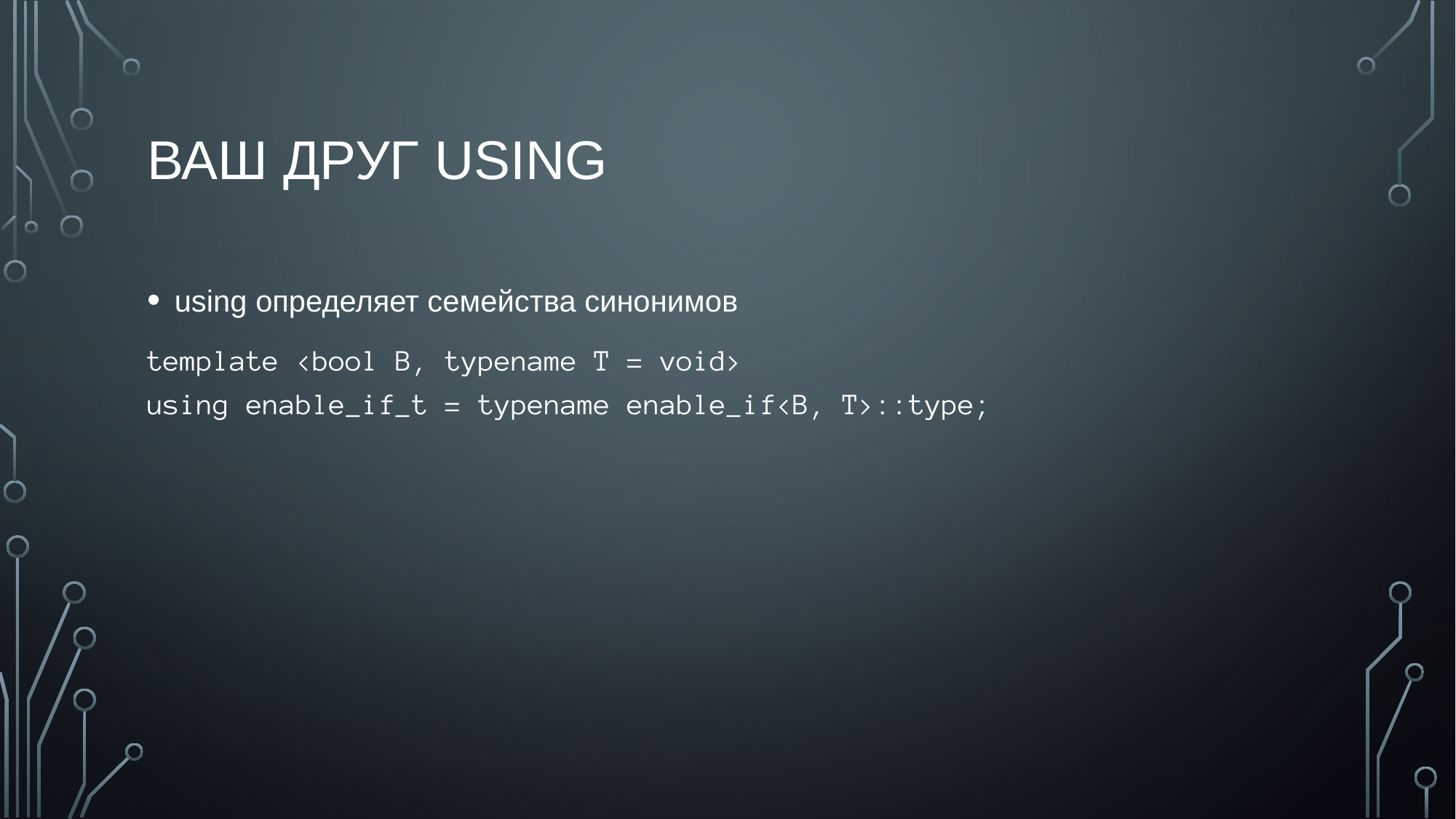

# Ваш друг using
using определяет семейства синонимов
template <bool B, typename T = void>
using enable_if_t = typename enable_if<B, T>::type;